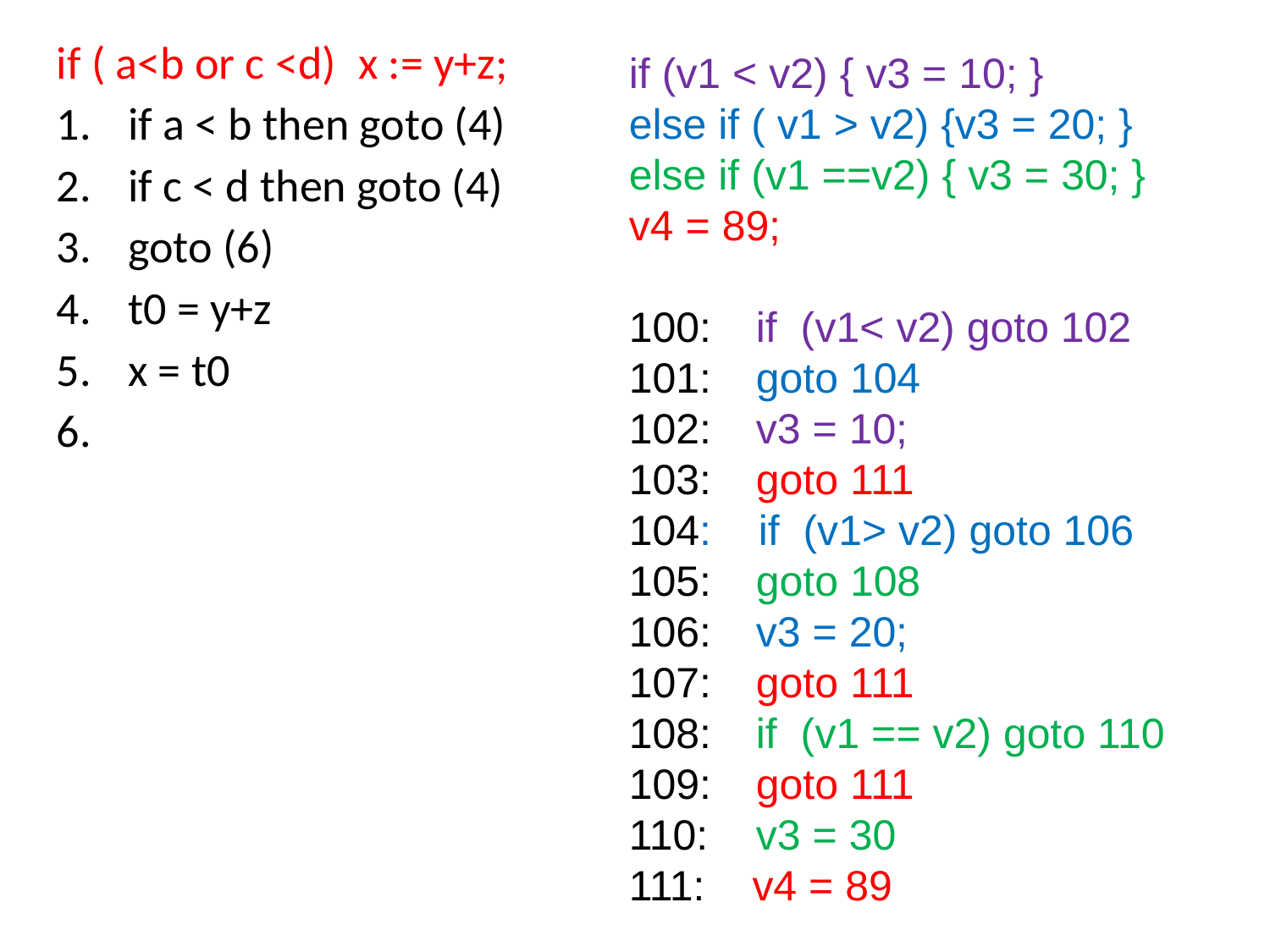

if ( a<b or c <d) 	x := y+z;
if a < b then goto (4)
if c < d then goto (4)
goto (6)
t0 = y+z
x = t0
6.

if (v1 < v2) { v3 = 10; }
else if ( v1 > v2) {v3 = 20; }
else if (v1 ==v2) { v3 = 30; }
v4 = 89;

100: 	if  (v1< v2) goto 102
101:	goto 104
102:	v3 = 10;
103:	goto 111
104:    if  (v1> v2) goto 106
105:	goto 108
106:	v3 = 20;
107:	goto 111
108:	if  (v1 == v2) goto 110
109:	goto 111
110:	v3 = 30
111:    v4 = 89